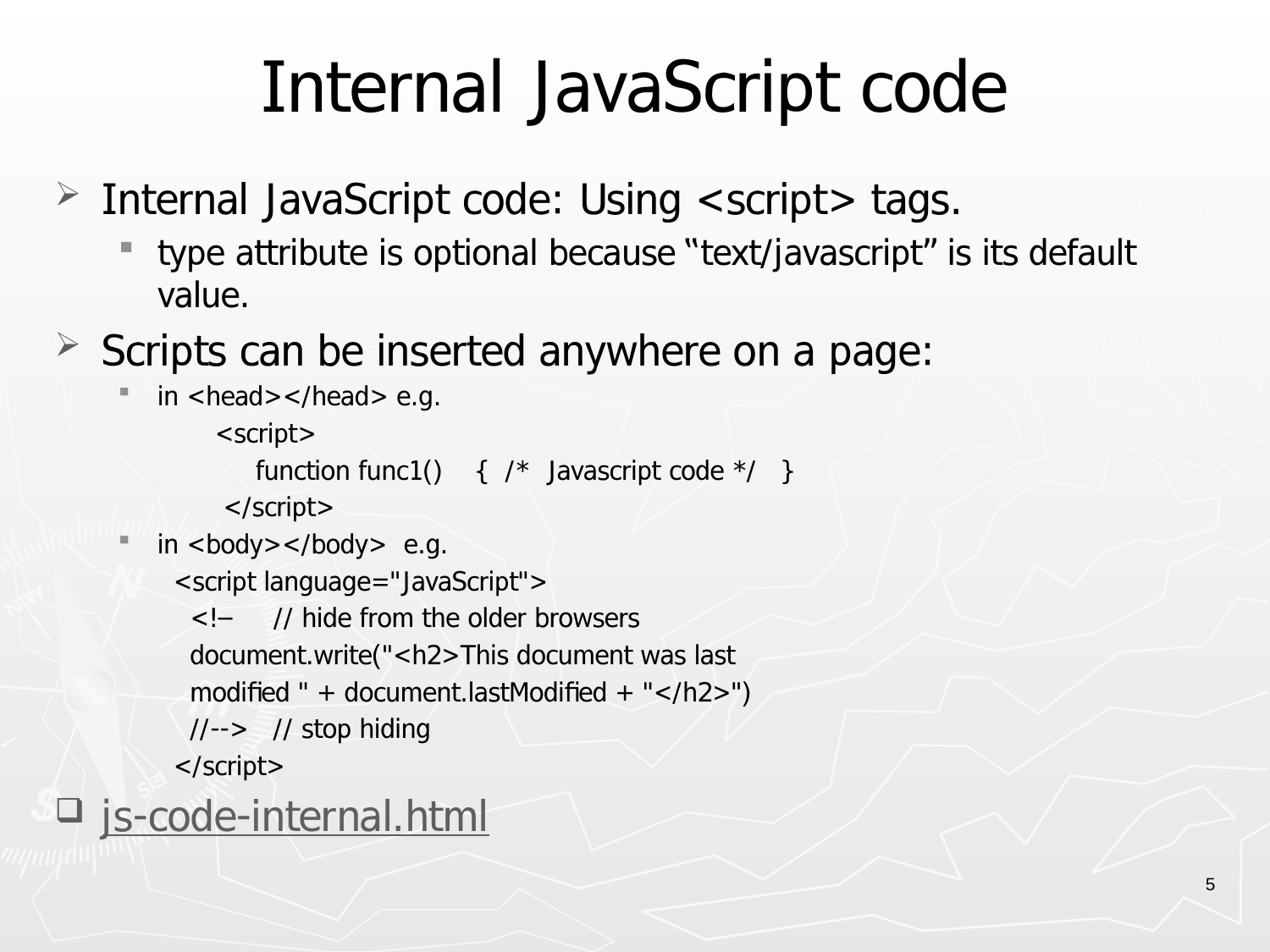

# Internal JavaScript code
Internal JavaScript code: Using <script> tags.
type attribute is optional because “text/javascript” is its default value.
Scripts can be inserted anywhere on a page:
in <head></head> e.g.
     <script>
          function func1()    {  /*  Javascript code */   }
      </script>
in <body></body>  e.g.
<script language="JavaScript">
  <!–     // hide from the older browsers
  document.write("<h2>This document was last
  modified " + document.lastModified + "</h2>")
  //-->   // stop hiding
</script>
js-code-internal.html
5